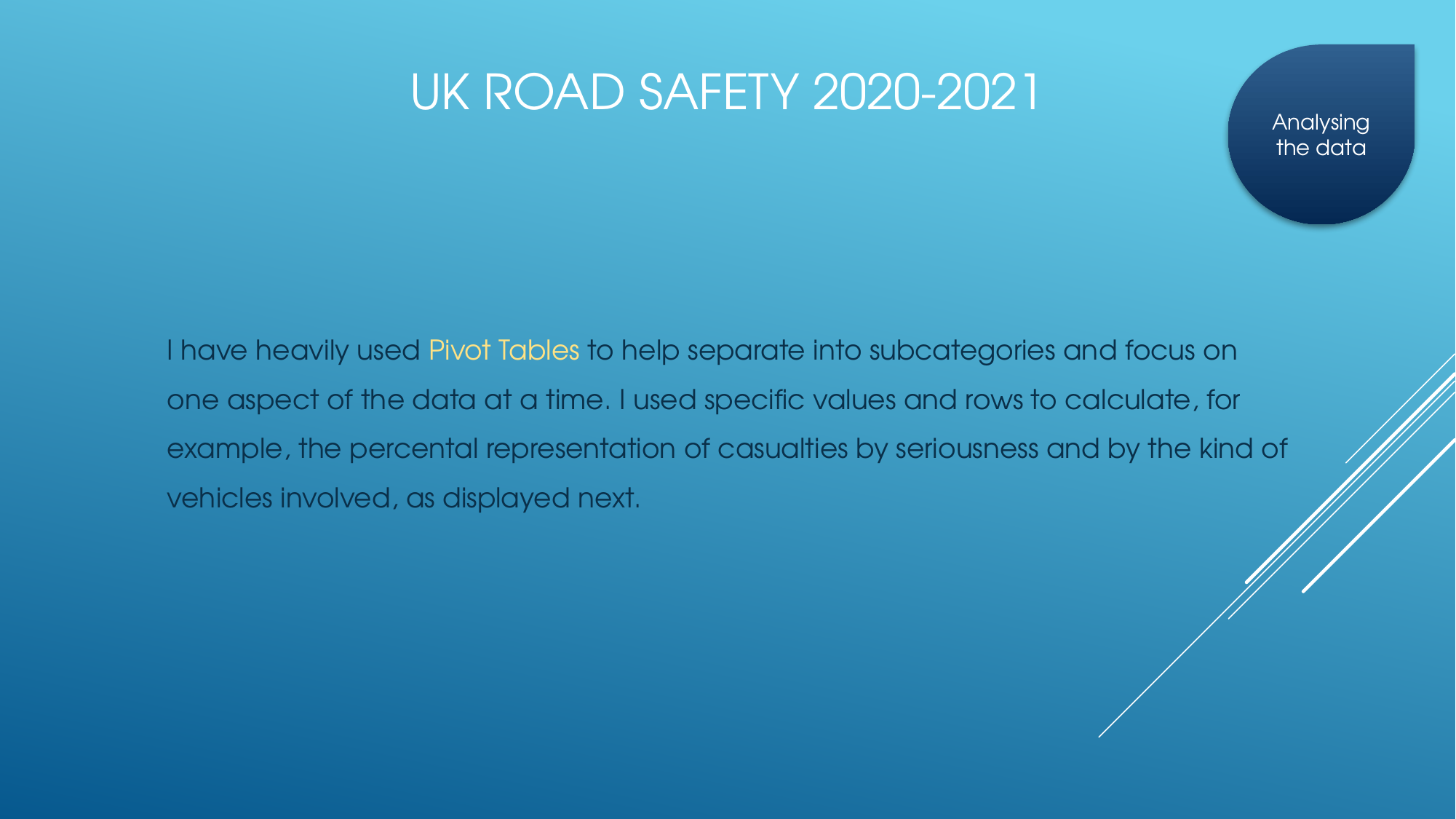

# UK Road Safety 2020-2021
Analysing the data
I have heavily used Pivot Tables to help separate into subcategories and focus on one aspect of the data at a time. I used specific values and rows to calculate, for example, the percental representation of casualties by seriousness and by the kind of vehicles involved, as displayed next.